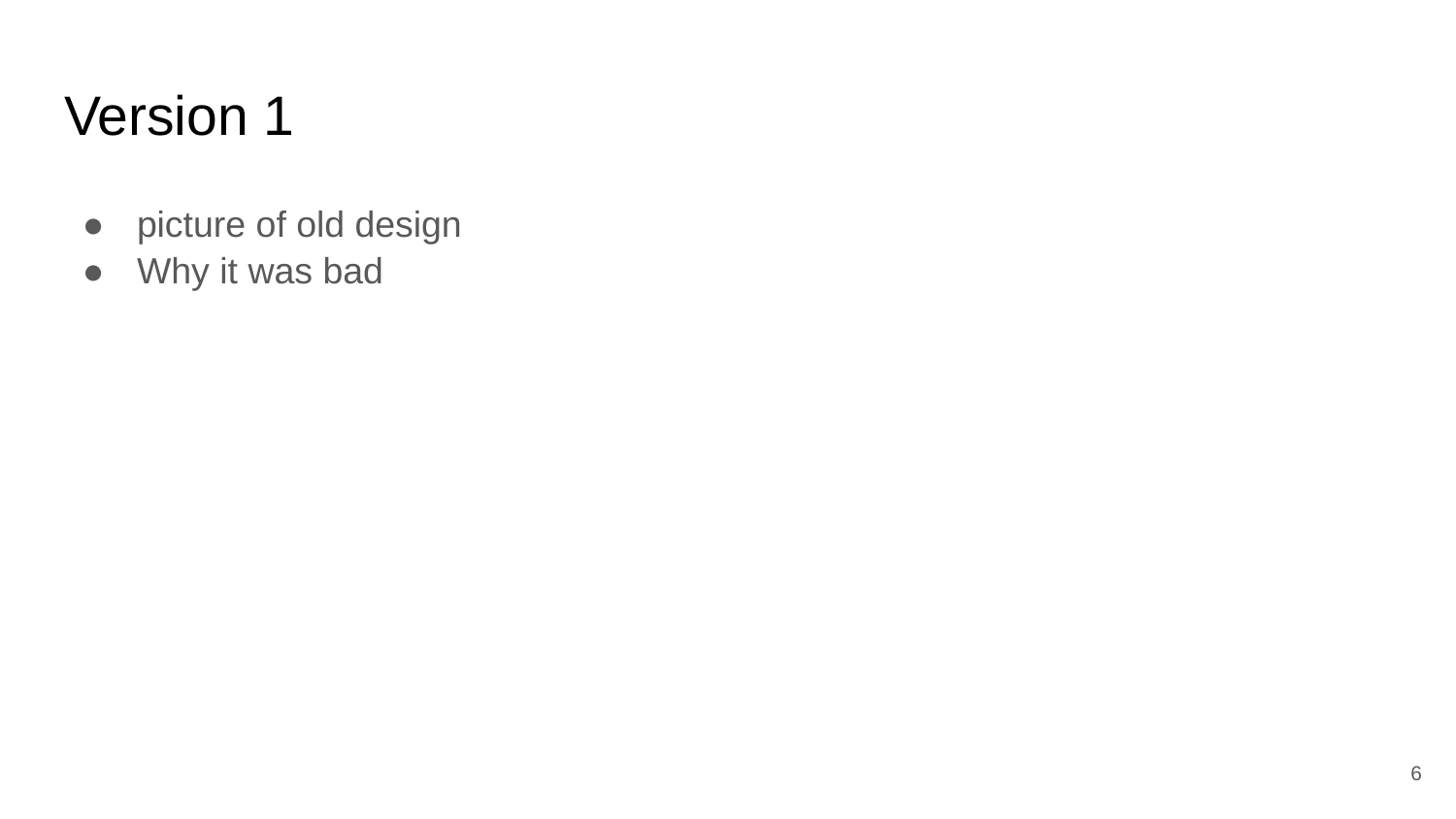

# Version 1
picture of old design
Why it was bad

6